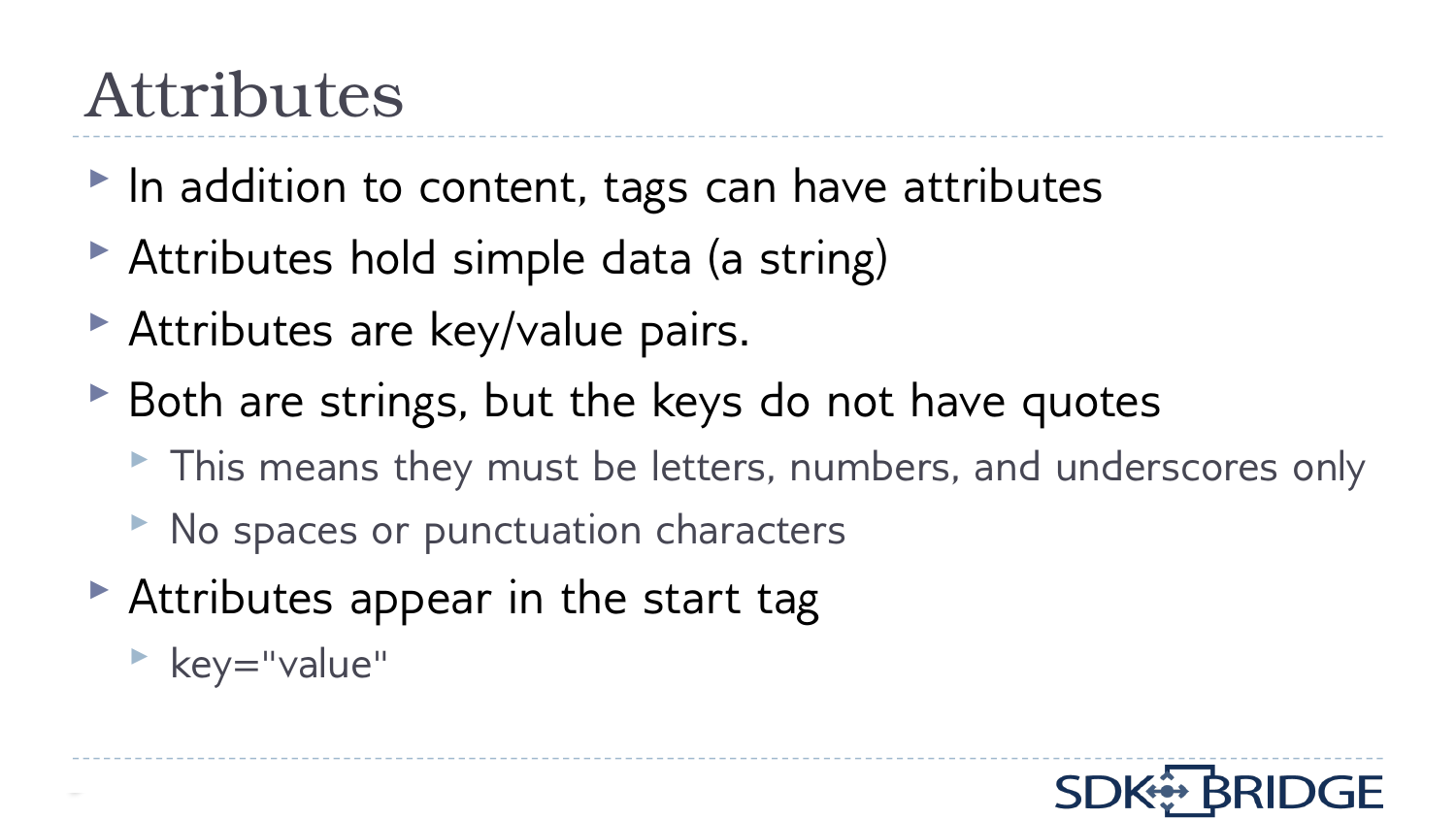

# Attributes
In addition to content, tags can have attributes
Attributes hold simple data (a string)
Attributes are key/value pairs.
Both are strings, but the keys do not have quotes
This means they must be letters, numbers, and underscores only
No spaces or punctuation characters
Attributes appear in the start tag
key="value"